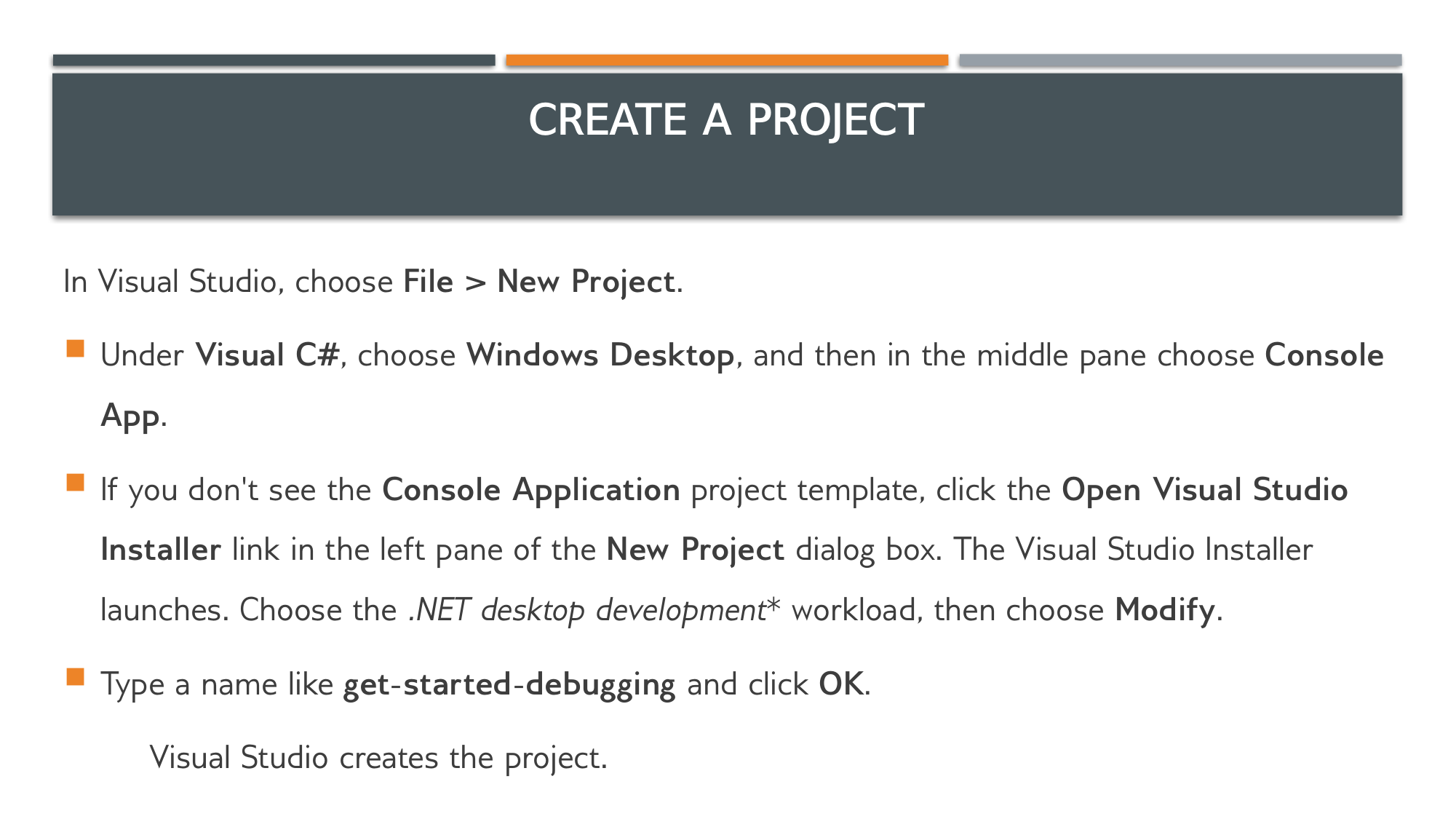

# Create a project
In Visual Studio, choose File > New Project.
Under Visual C#, choose Windows Desktop, and then in the middle pane choose Console App.
If you don't see the Console Application project template, click the Open Visual Studio Installer link in the left pane of the New Project dialog box. The Visual Studio Installer launches. Choose the .NET desktop development* workload, then choose Modify.
Type a name like get-started-debugging and click OK.
	Visual Studio creates the project.